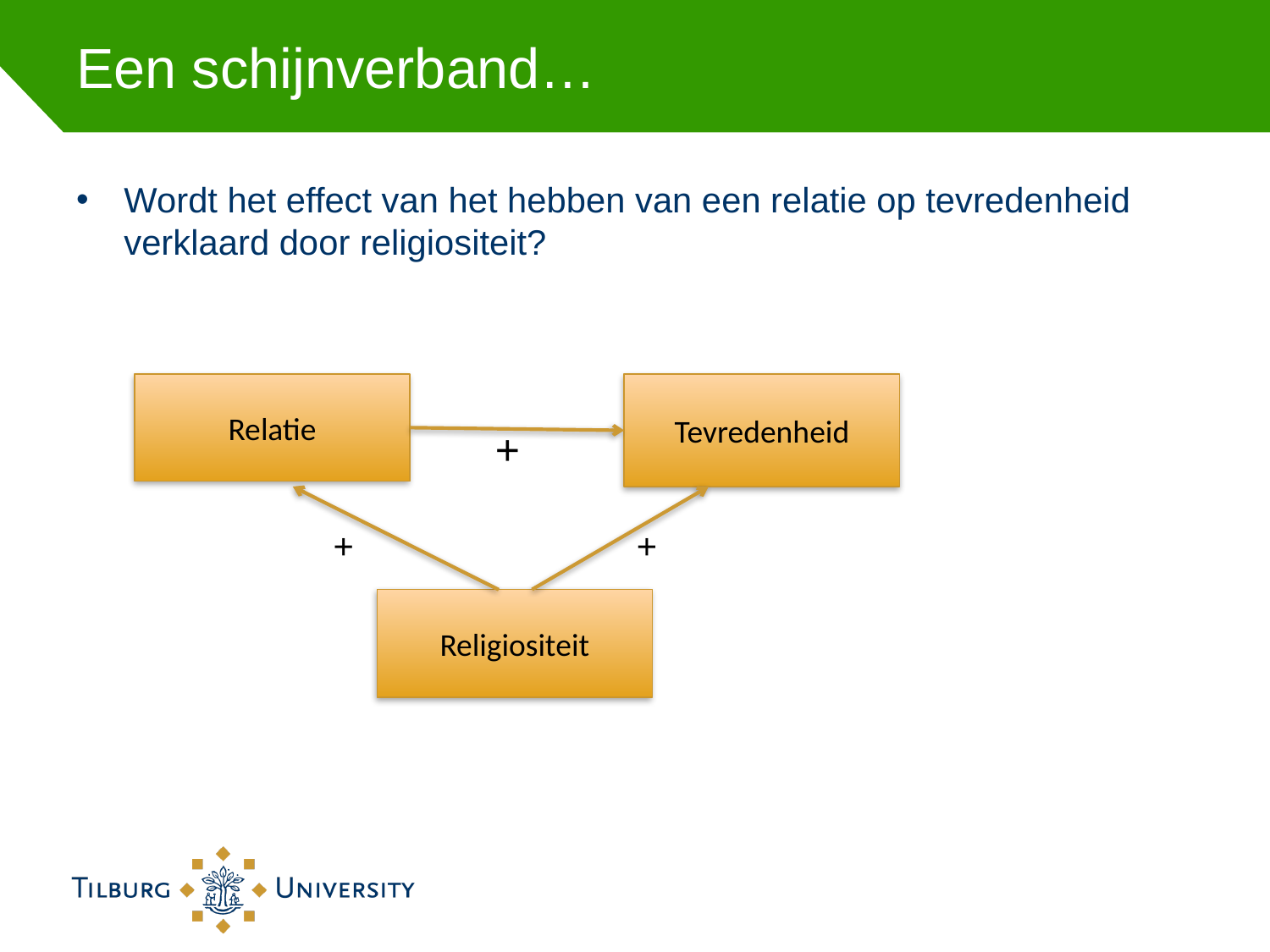

# Een schijnverband…
Wordt het effect van het hebben van een relatie op tevredenheid verklaard door religiositeit?
Relatie
Tevredenheid
+
+
+
Religiositeit